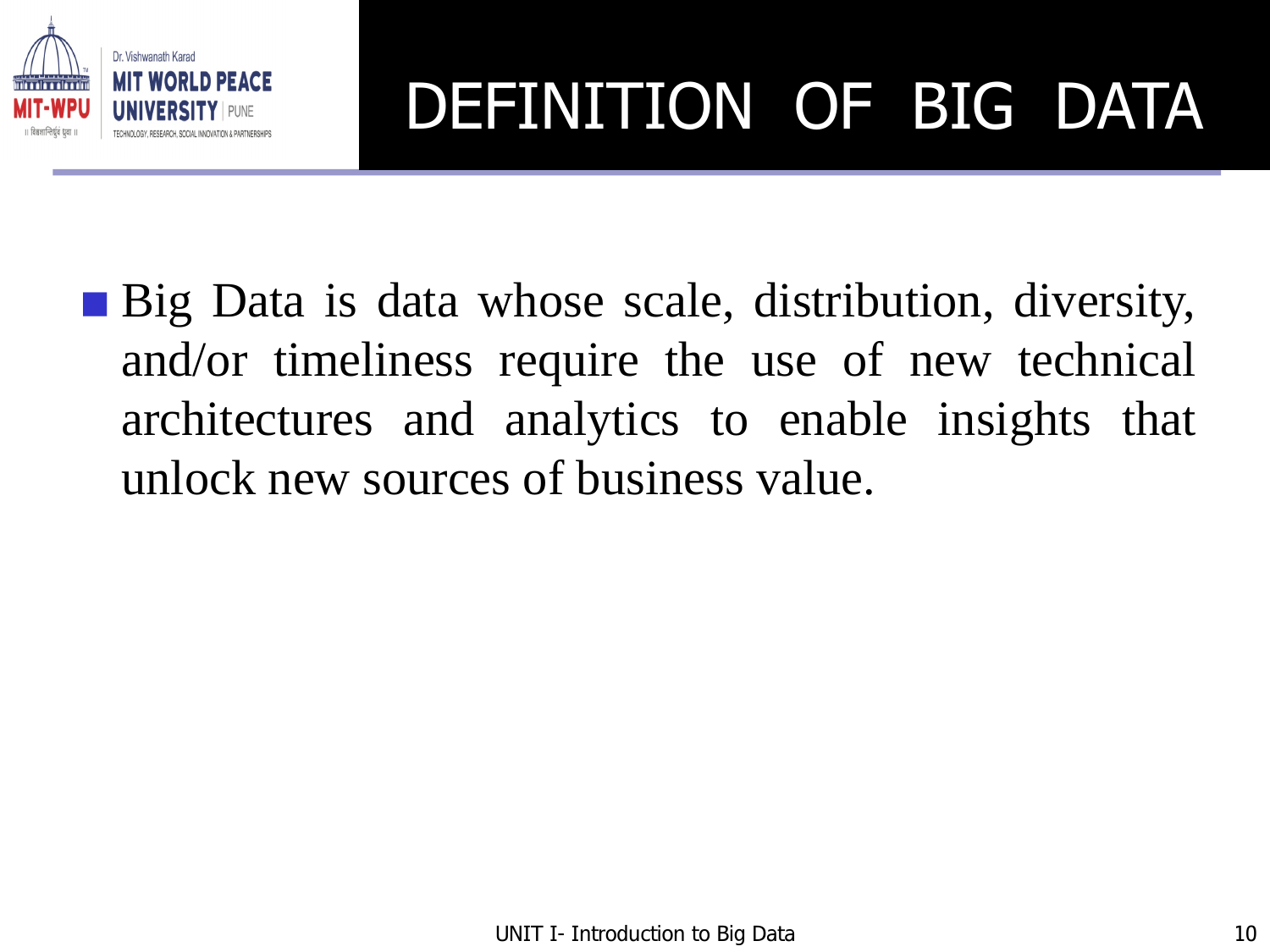

# DEFINITION  OF  BIG  DATA
Big Data is data whose scale, distribution, diversity, and/or timeliness require the use of new technical architectures and analytics to enable insights that unlock new sources of business value.
UNIT I- Introduction to Big Data
10